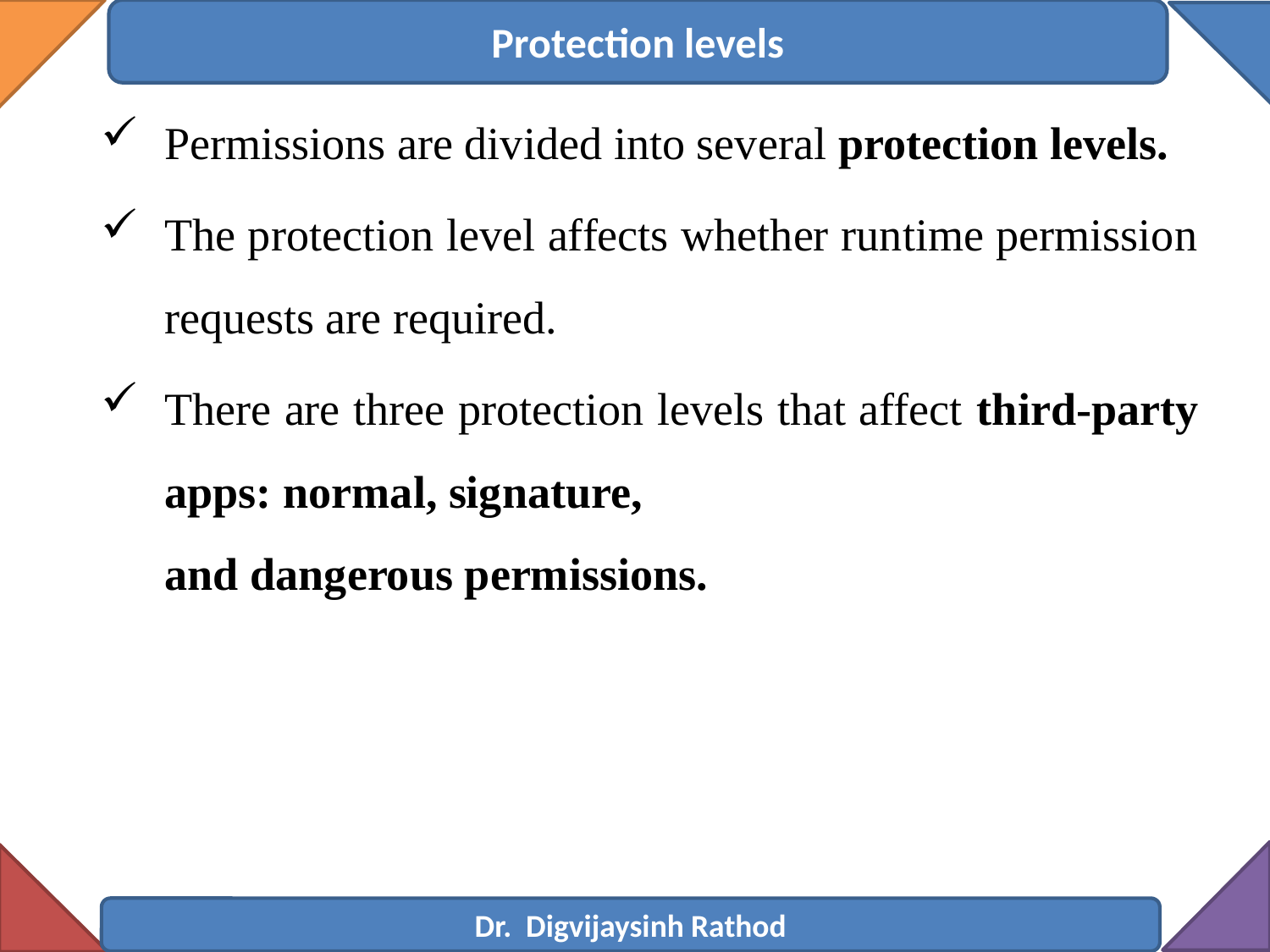

Protection levels

Permissions are divided into several protection levels.
The protection level affects whether runtime permission requests are required.
There are three protection levels that affect third-party apps: normal, signature, and dangerous permissions.

Dr.  Digvijaysinh Rathod